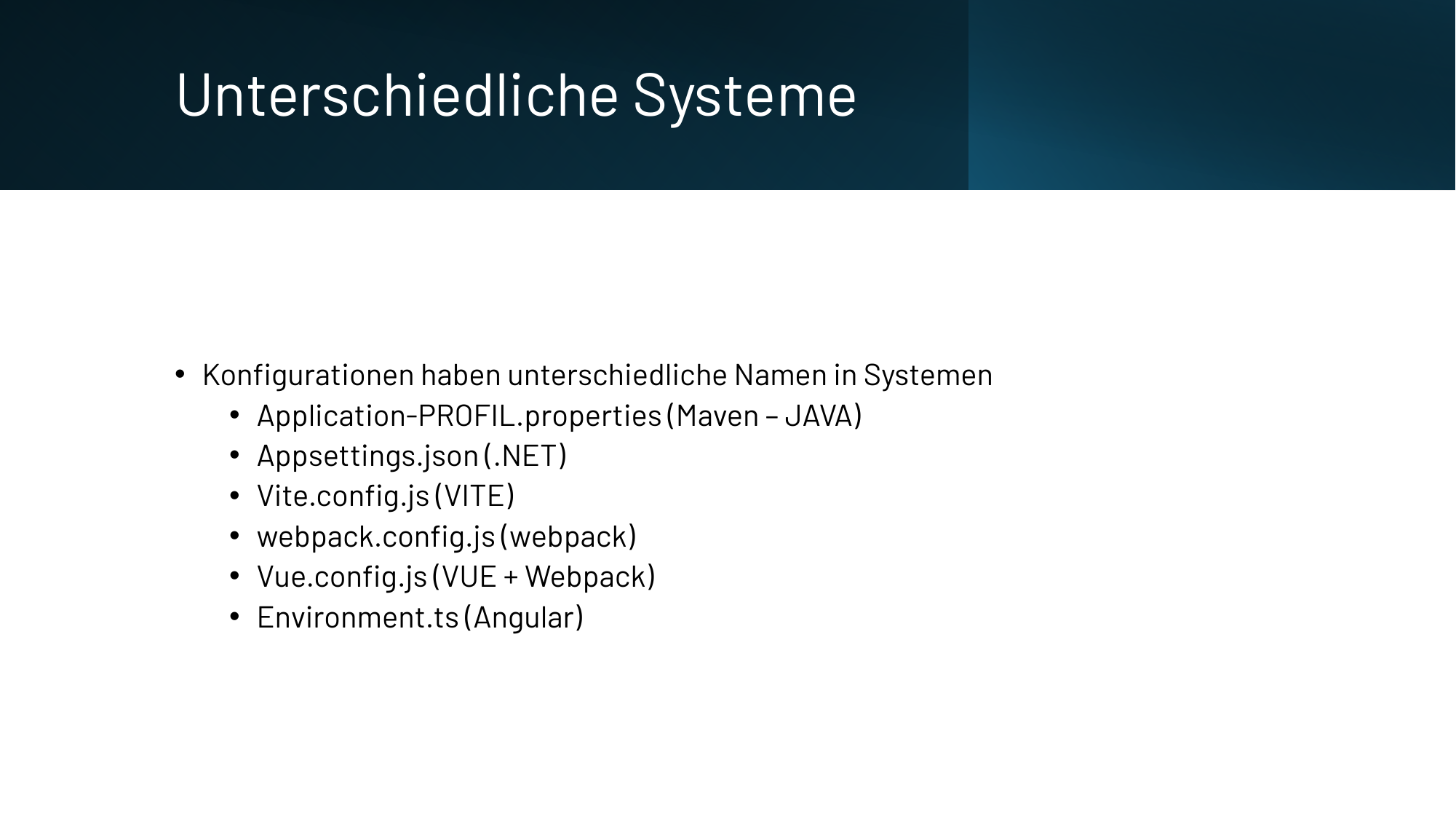

# Unterschiedliche Systeme
Konfigurationen haben unterschiedliche Namen in Systemen
Application-PROFIL.properties (Maven – JAVA)
Appsettings.json (.NET)
Vite.config.js (VITE)
webpack.config.js (webpack)
Vue.config.js (VUE + Webpack)
Environment.ts (Angular)